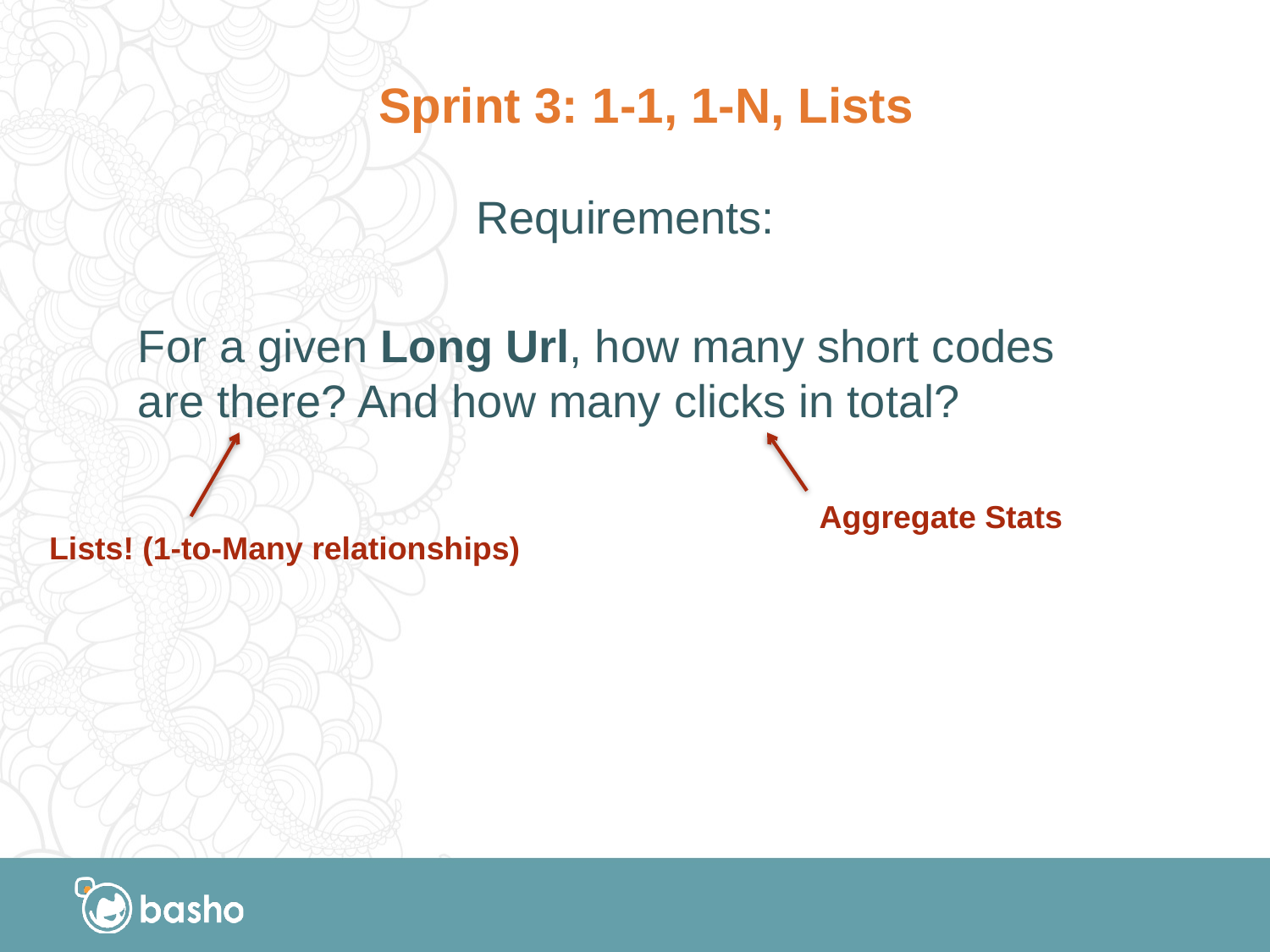

# Sprint 3: 1-1, 1-N, Lists
Requirements:

For a given Long Url, how many short codes are there? And how many clicks in total?
Aggregate Stats
Lists! (1-to-Many relationships)